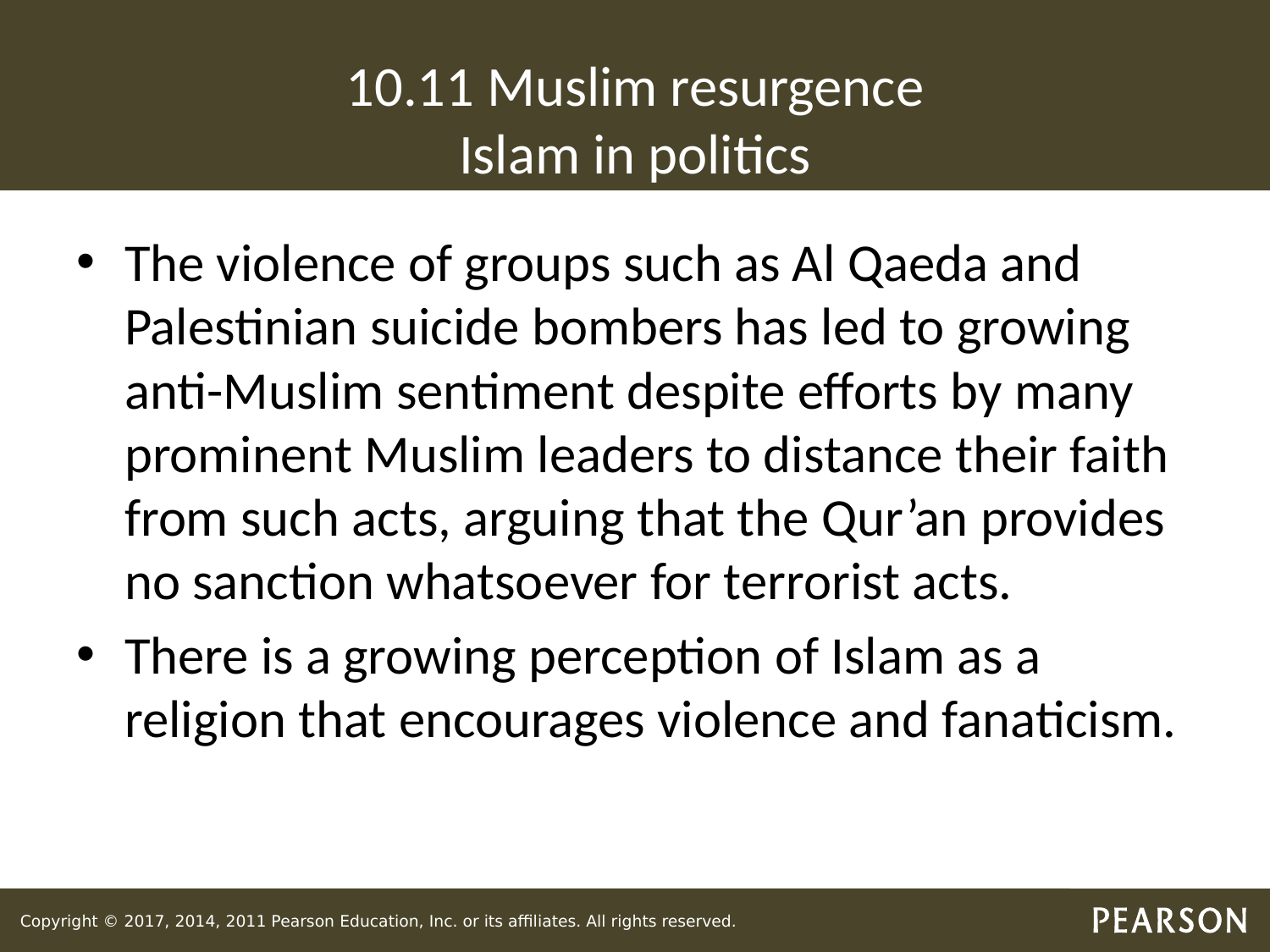

# 10.11 Muslim resurgence Islam in politics
The violence of groups such as Al Qaeda and Palestinian suicide bombers has led to growing anti-Muslim sentiment despite efforts by many prominent Muslim leaders to distance their faith from such acts, arguing that the Qur’an provides no sanction whatsoever for terrorist acts.
There is a growing perception of Islam as a religion that encourages violence and fanaticism.